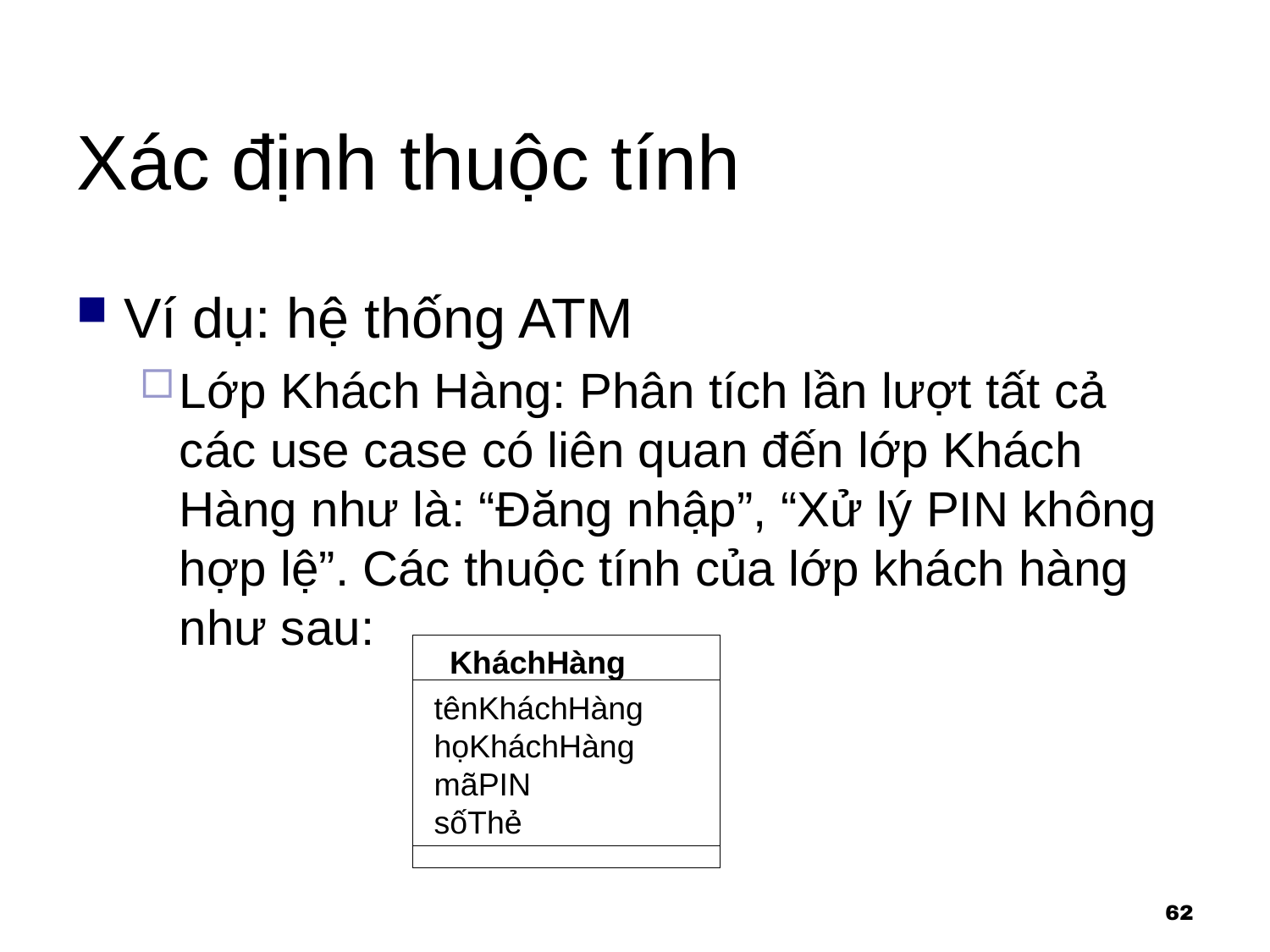

# Xác định thuộc tính
Ví dụ: hệ thống ATM
Lớp Khách Hàng: Phân tích lần lượt tất cả các use case có liên quan đến lớp Khách Hàng như là: “Đăng nhập”, “Xử lý PIN không hợp lệ”. Các thuộc tính của lớp khách hàng như sau:

KháchHàng

tênKháchHàng
họKháchHàng
mãPIN
sốThẻ
62